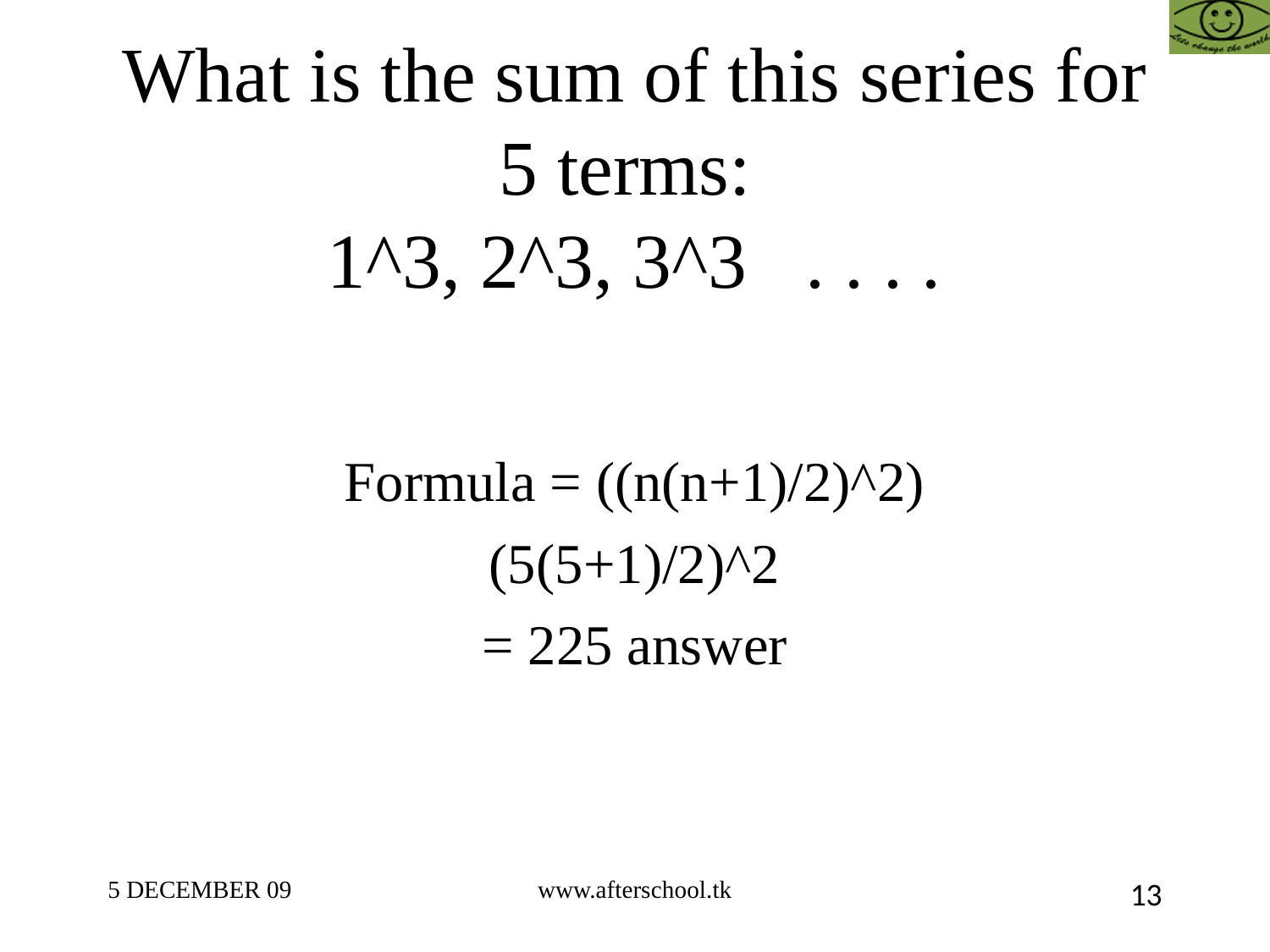

What is the sum of this series for 5 terms:
1^3, 2^3, 3^3   . . . .
Formula = ((n(n+1)/2)^2)
(5(5+1)/2)^2
= 225 answer
5 DECEMBER 09
www.afterschool.tk
13